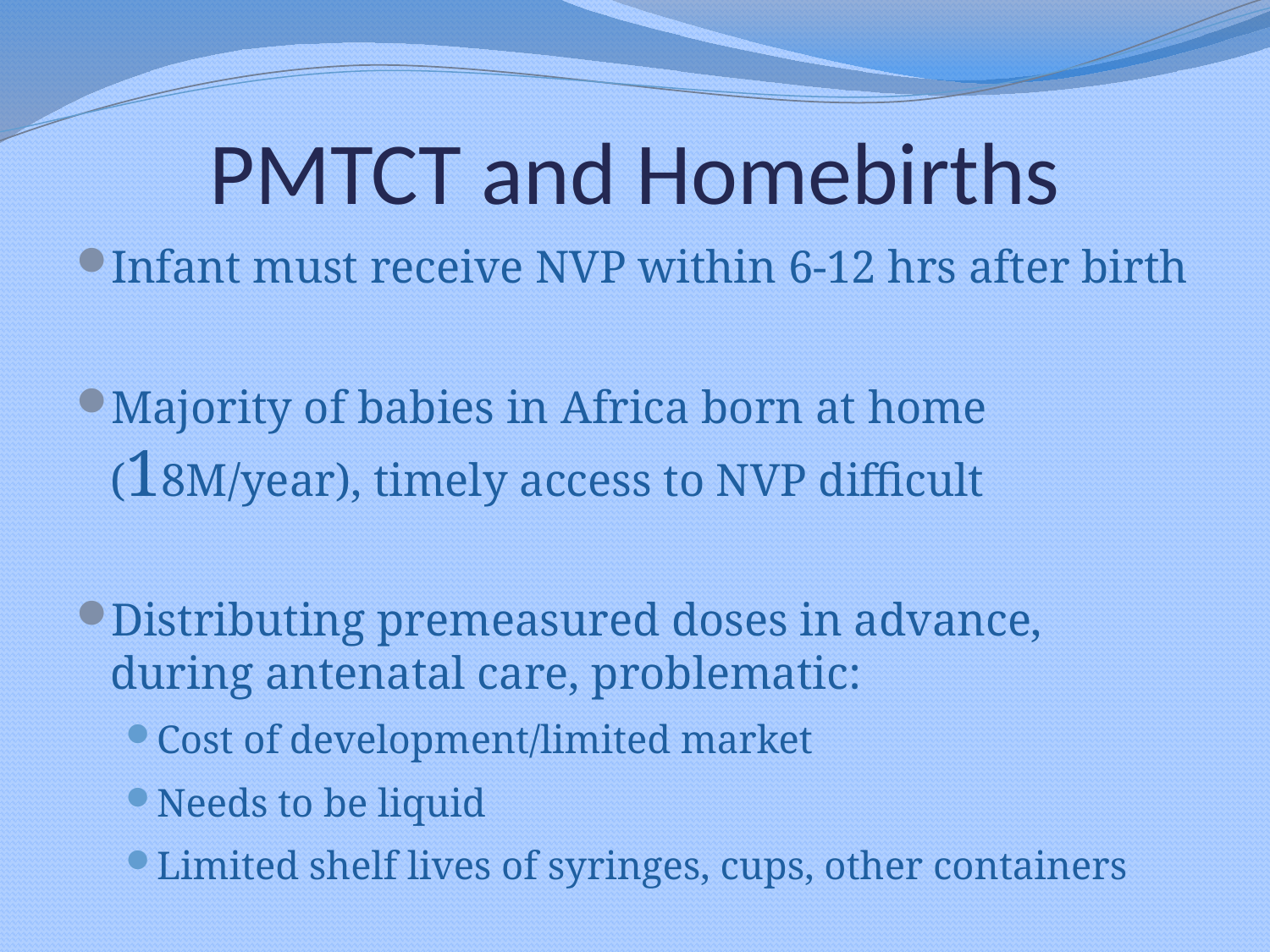

# PMTCT and Homebirths
Infant must receive NVP within 6-12 hrs after birth

Majority of babies in Africa born at home (18M/year), timely access to NVP difficult

Distributing premeasured doses in advance, during antenatal care, problematic:
Cost of development/limited market
Needs to be liquid
Limited shelf lives of syringes, cups, other containers